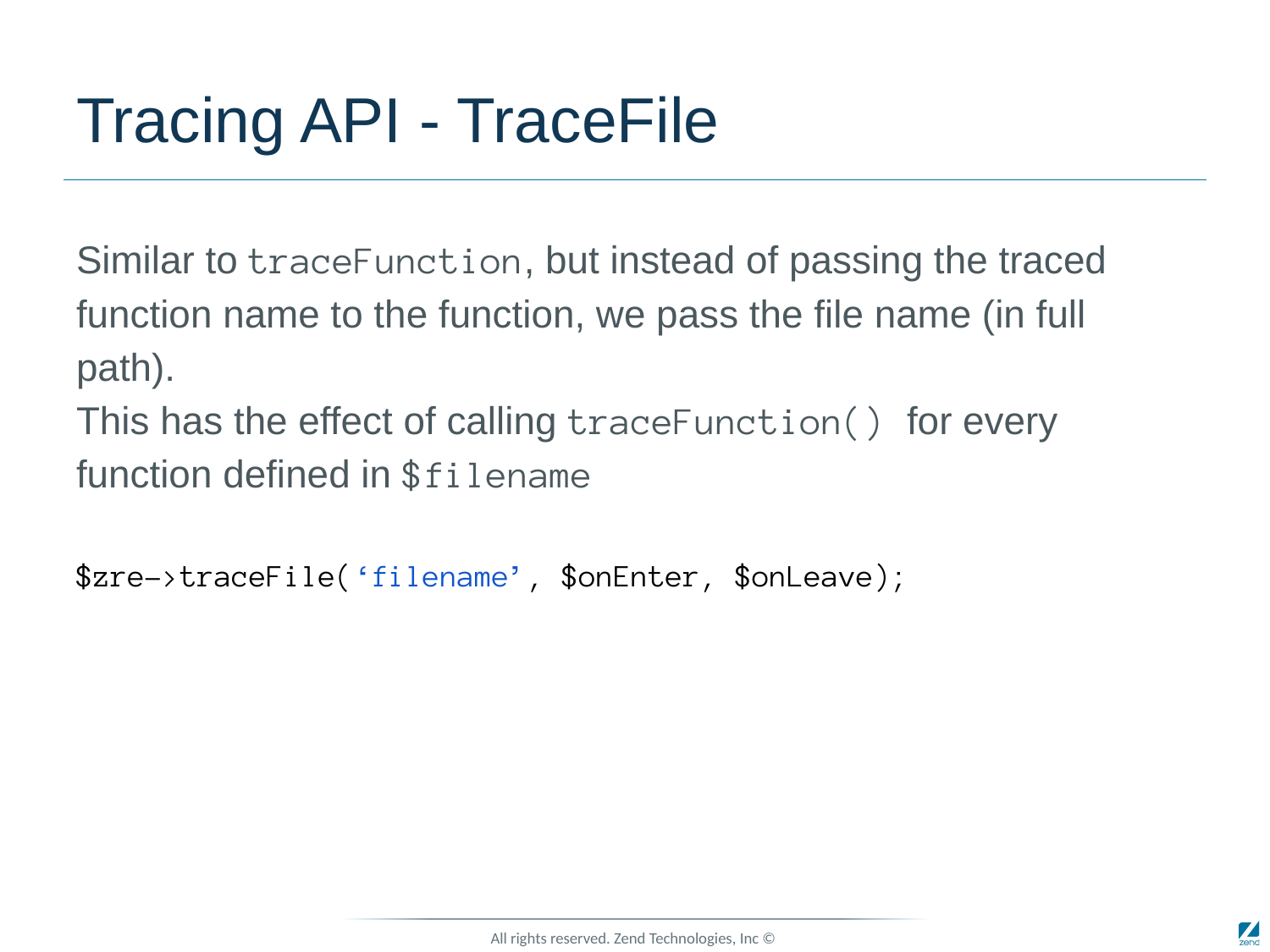

# Tracing API - TraceFile
Similar to traceFunction, but instead of passing the traced function name to the function, we pass the file name (in full path).
This has the effect of calling traceFunction() for every function defined in $filename

$zre->traceFile(‘filename’, $onEnter, $onLeave);